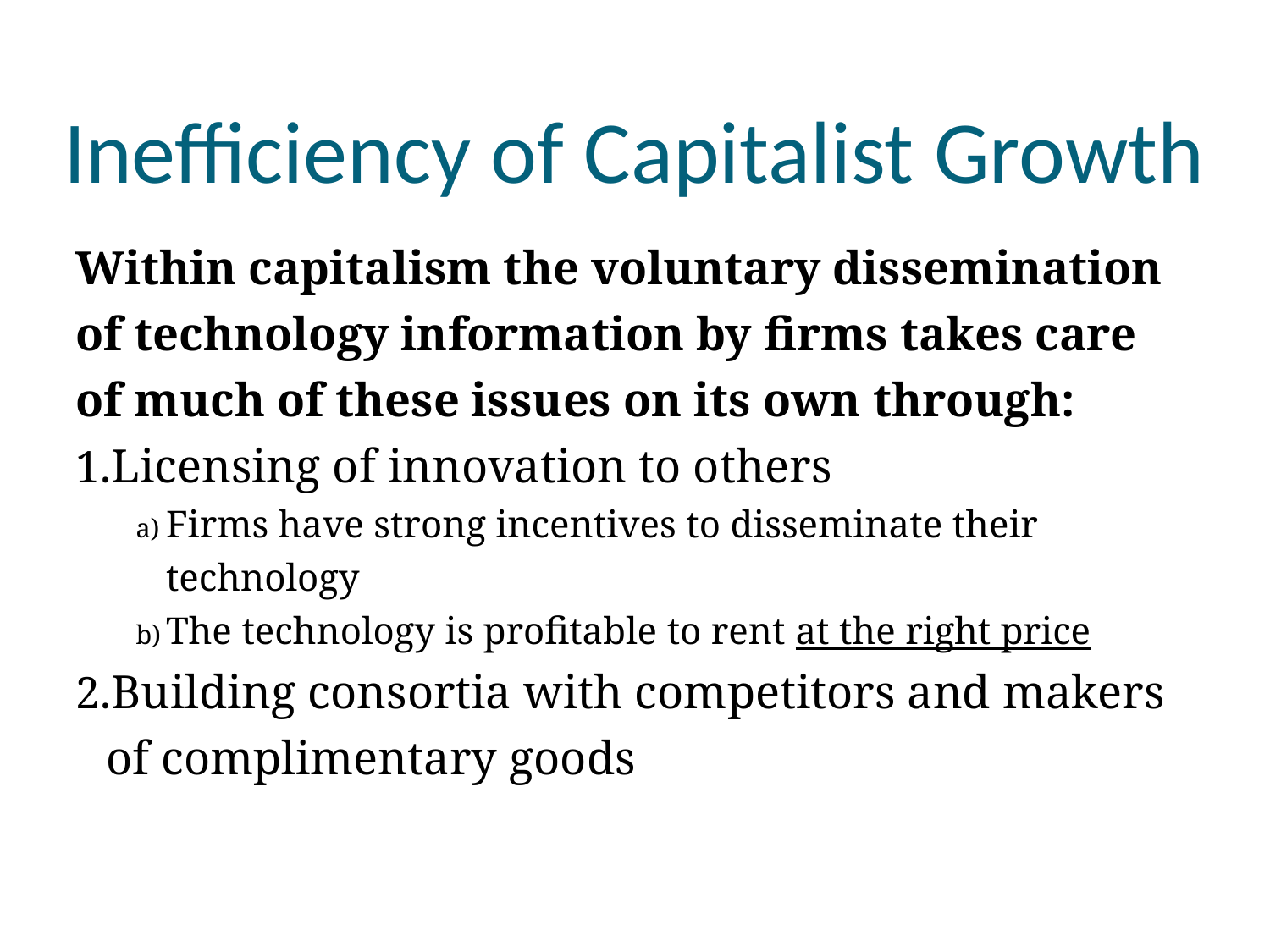

Inefficiency of Capitalist Growth
Within capitalism the voluntary dissemination of technology information by firms takes care of much of these issues on its own through:
Licensing of innovation to others
Firms have strong incentives to disseminate their technology
The technology is profitable to rent at the right price
Building consortia with competitors and makers of complimentary goods